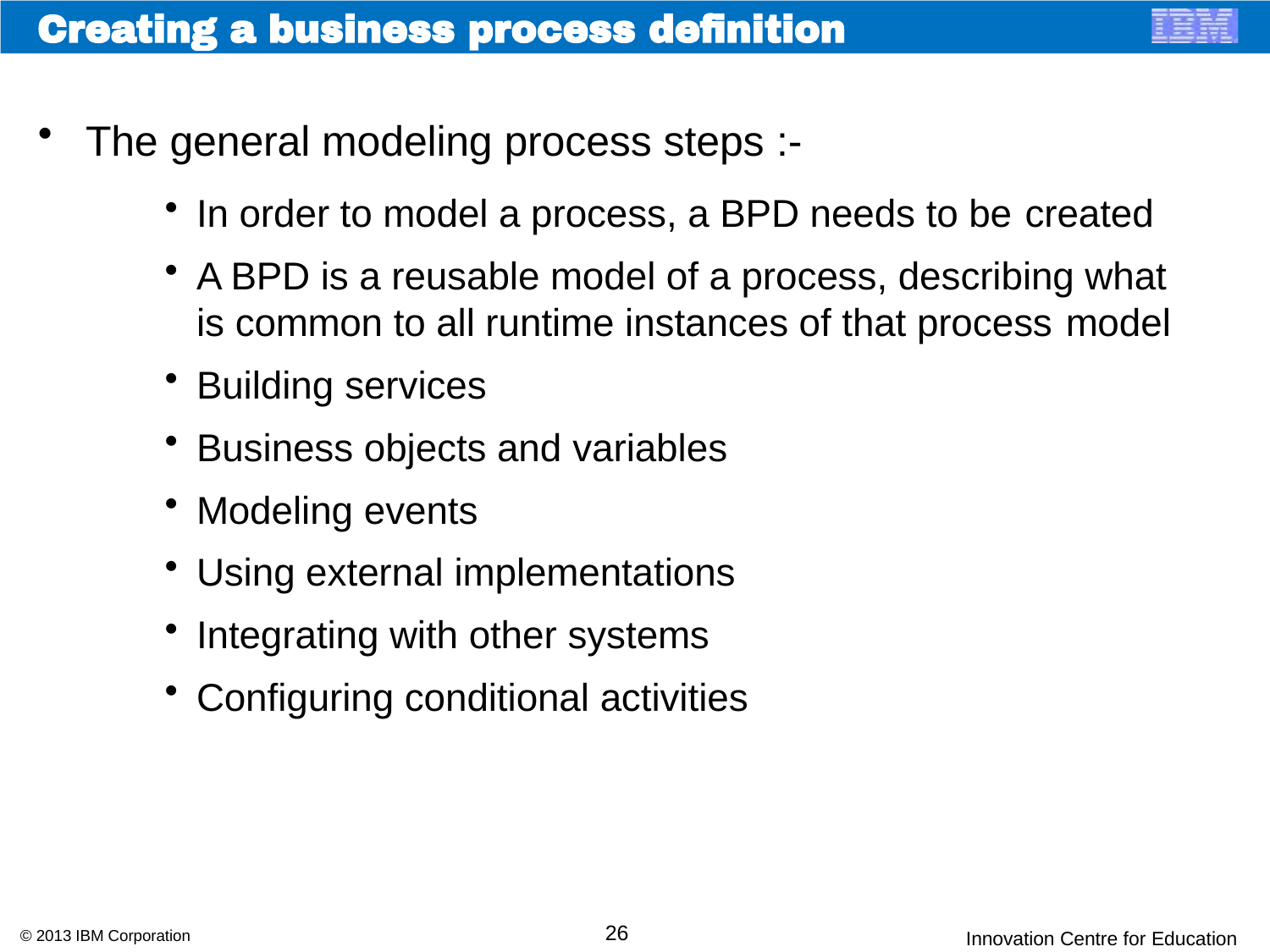

Creating a business process definition
# The general modeling process steps :-
In order to model a process, a BPD needs to be created
A BPD is a reusable model of a process, describing what  is common to all runtime instances of that process model
Building services
Business objects and variables
Modeling events
Using external implementations
Integrating with other systems
Configuring conditional activities
26
© 2013 IBM Corporation
Innovation Centre for Education